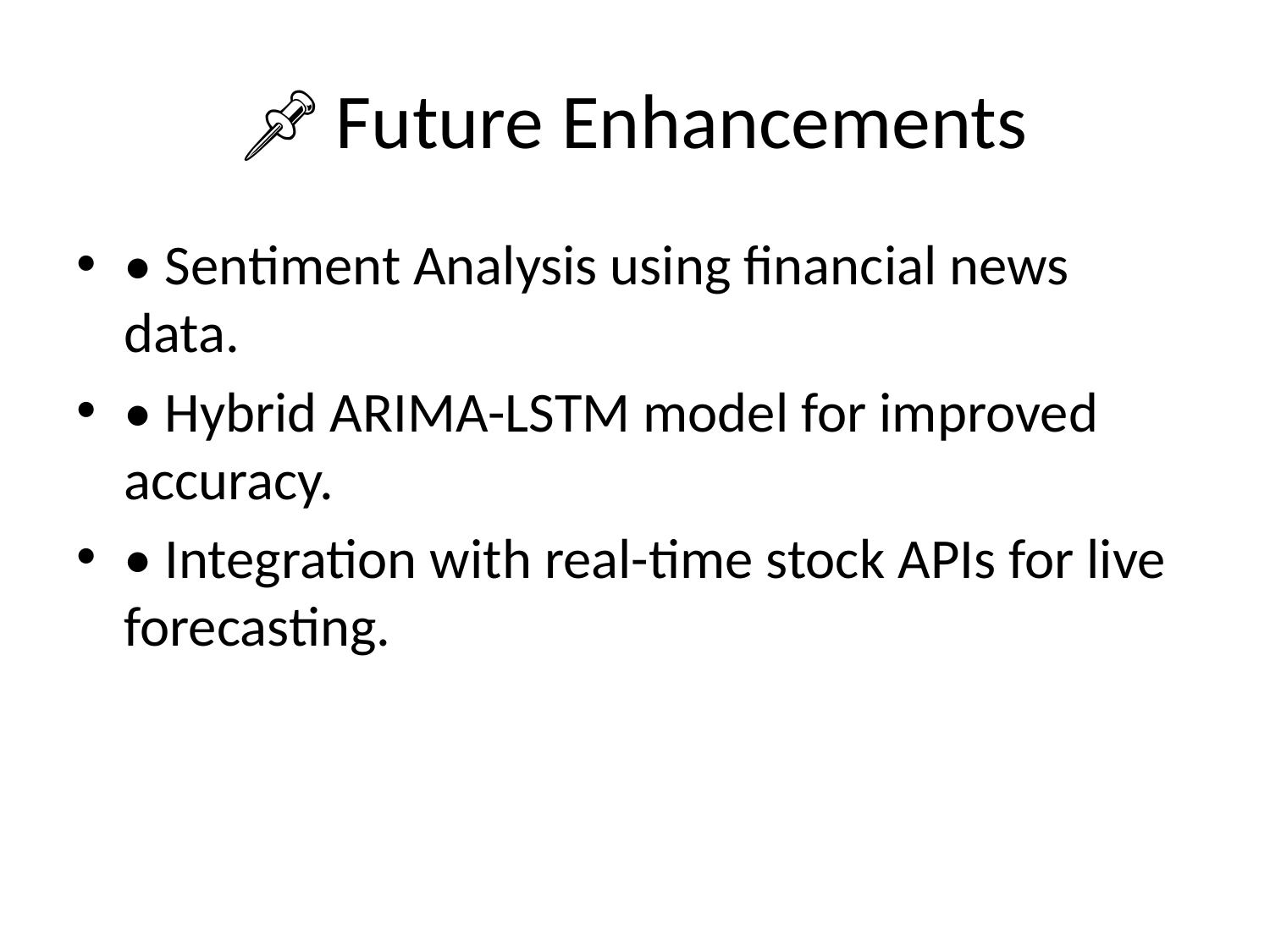

# 📌 Future Enhancements
• Sentiment Analysis using financial news data.
• Hybrid ARIMA-LSTM model for improved accuracy.
• Integration with real-time stock APIs for live forecasting.